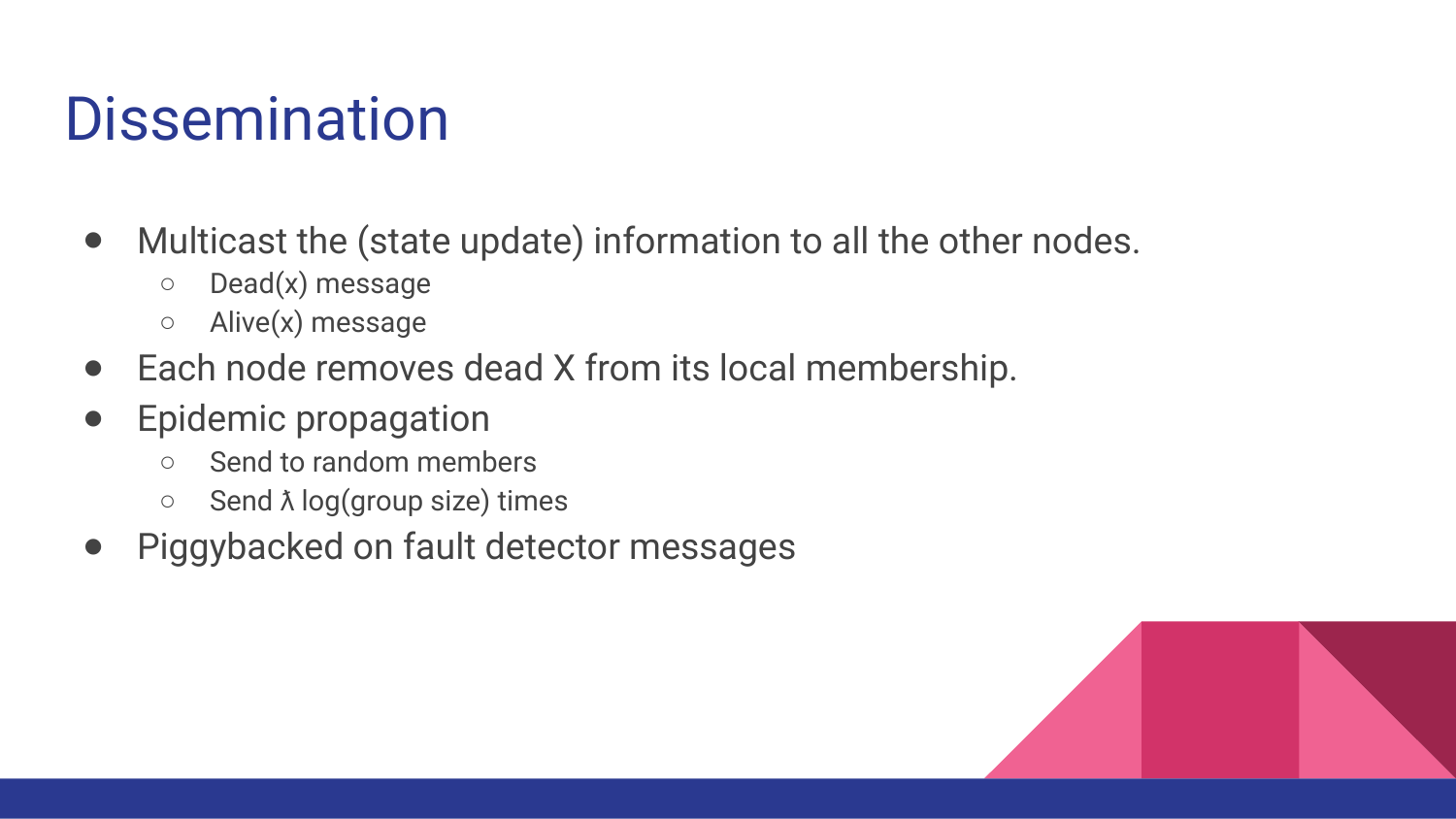

# Dissemination
Multicast the (state update) information to all the other nodes.
Dead(x) message
Alive(x) message
Each node removes dead X from its local membership.
Epidemic propagation
Send to random members
Send ƛ log(group size) times
Piggybacked on fault detector messages